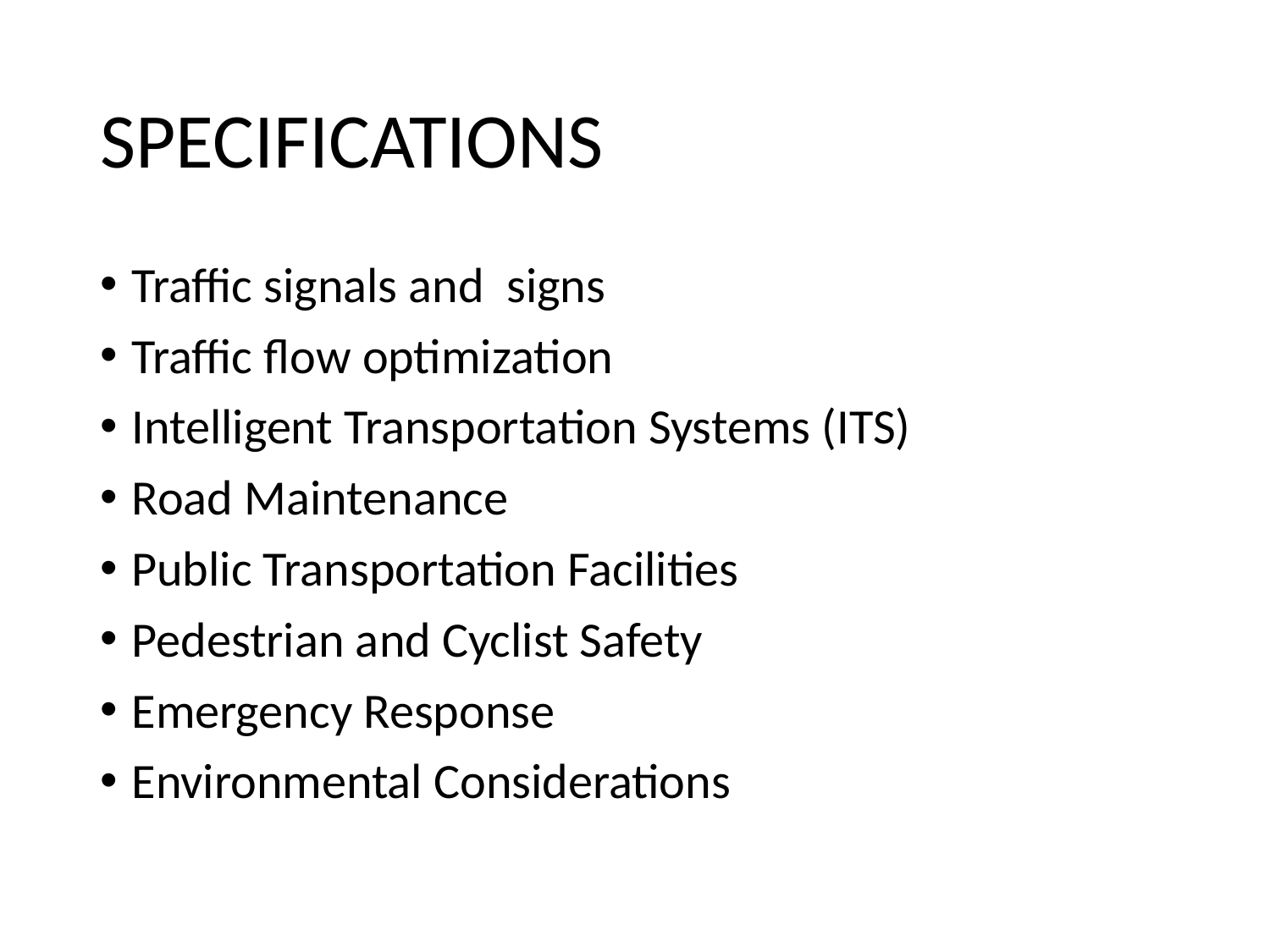

# SPECIFICATIONS
Traffic signals and  signs
Traffic flow optimization
Intelligent Transportation Systems (ITS)
Road Maintenance
Public Transportation Facilities
Pedestrian and Cyclist Safety
Emergency Response
Environmental Considerations